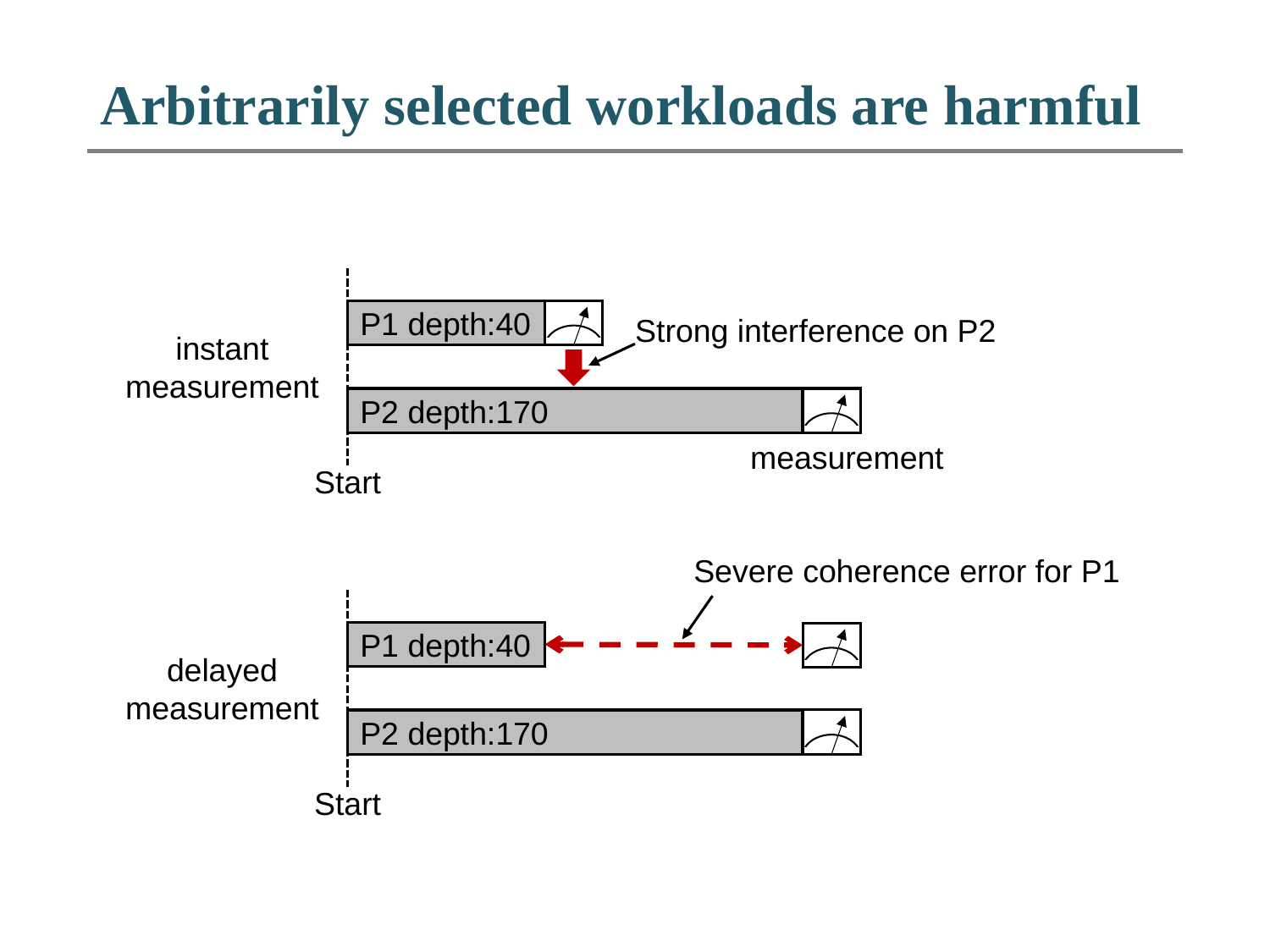

# Arbitrarily selected workloads are harmful
P1 depth:40
P2 depth:170

Strong interference on P2
instant measurement

measurement
Start
Severe coherence error for P1
P1 depth:40
P2 depth:170

delayed measurement

Start